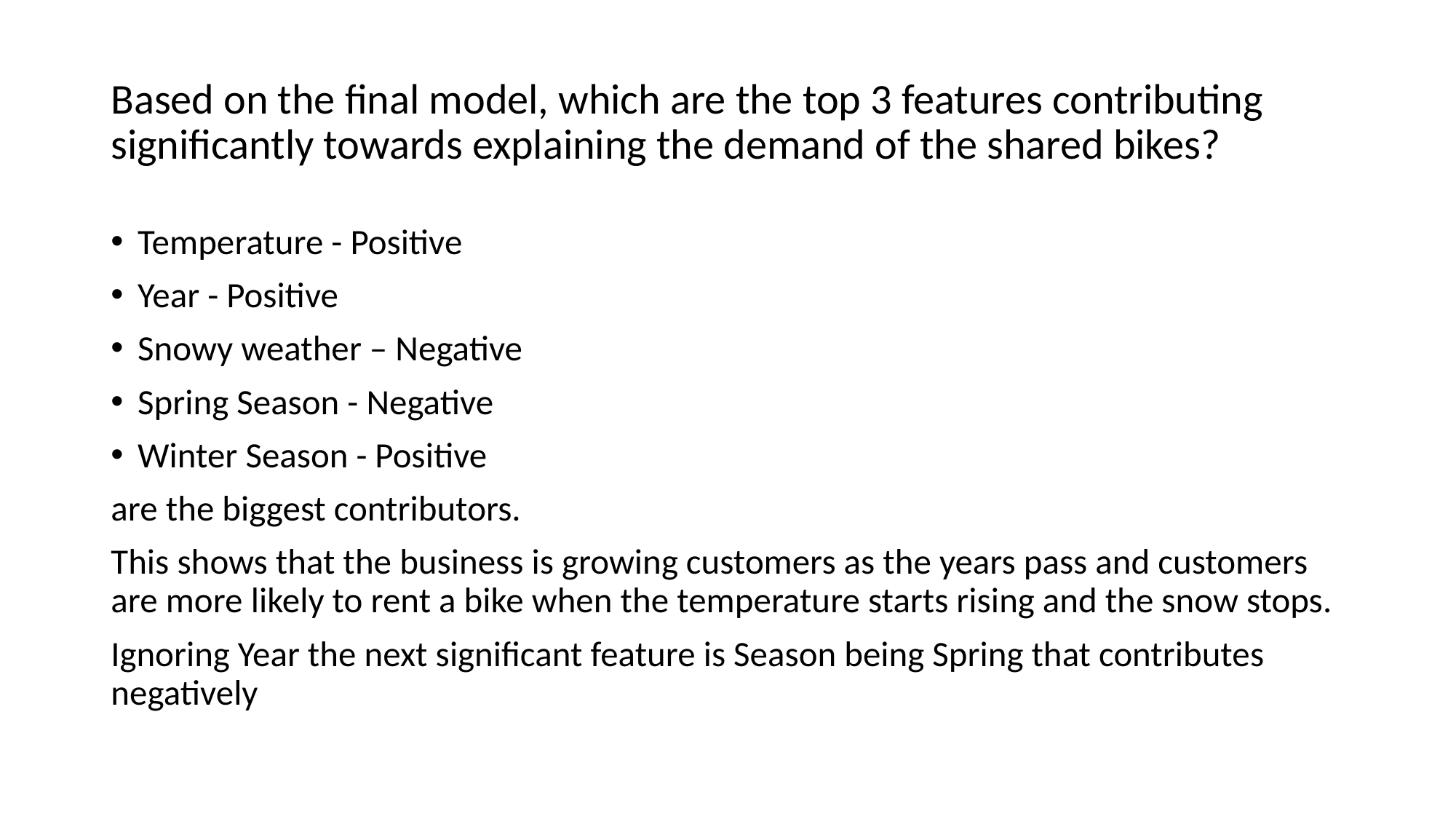

# Based on the final model, which are the top 3 features contributing significantly towards explaining the demand of the shared bikes?
Temperature - Positive
Year - Positive
Snowy weather – Negative
Spring Season - Negative
Winter Season - Positive
are the biggest contributors.
This shows that the business is growing customers as the years pass and customers are more likely to rent a bike when the temperature starts rising and the snow stops.
Ignoring Year the next significant feature is Season being Spring that contributes negatively